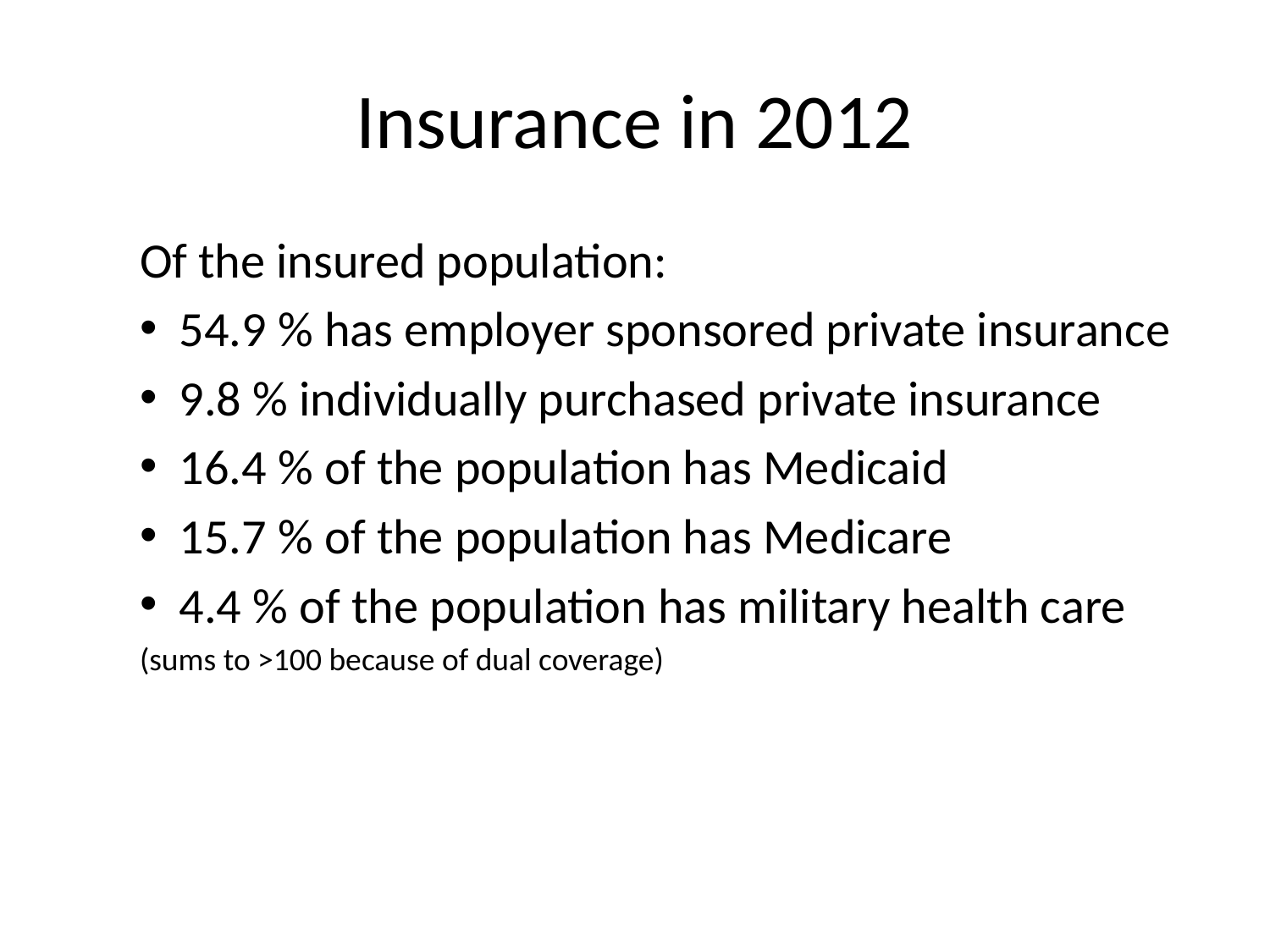

# Insurance in 2012
Of the insured population:
54.9 % has employer sponsored private insurance
9.8 % individually purchased private insurance
16.4 % of the population has Medicaid
15.7 % of the population has Medicare
4.4 % of the population has military health care
(sums to >100 because of dual coverage)